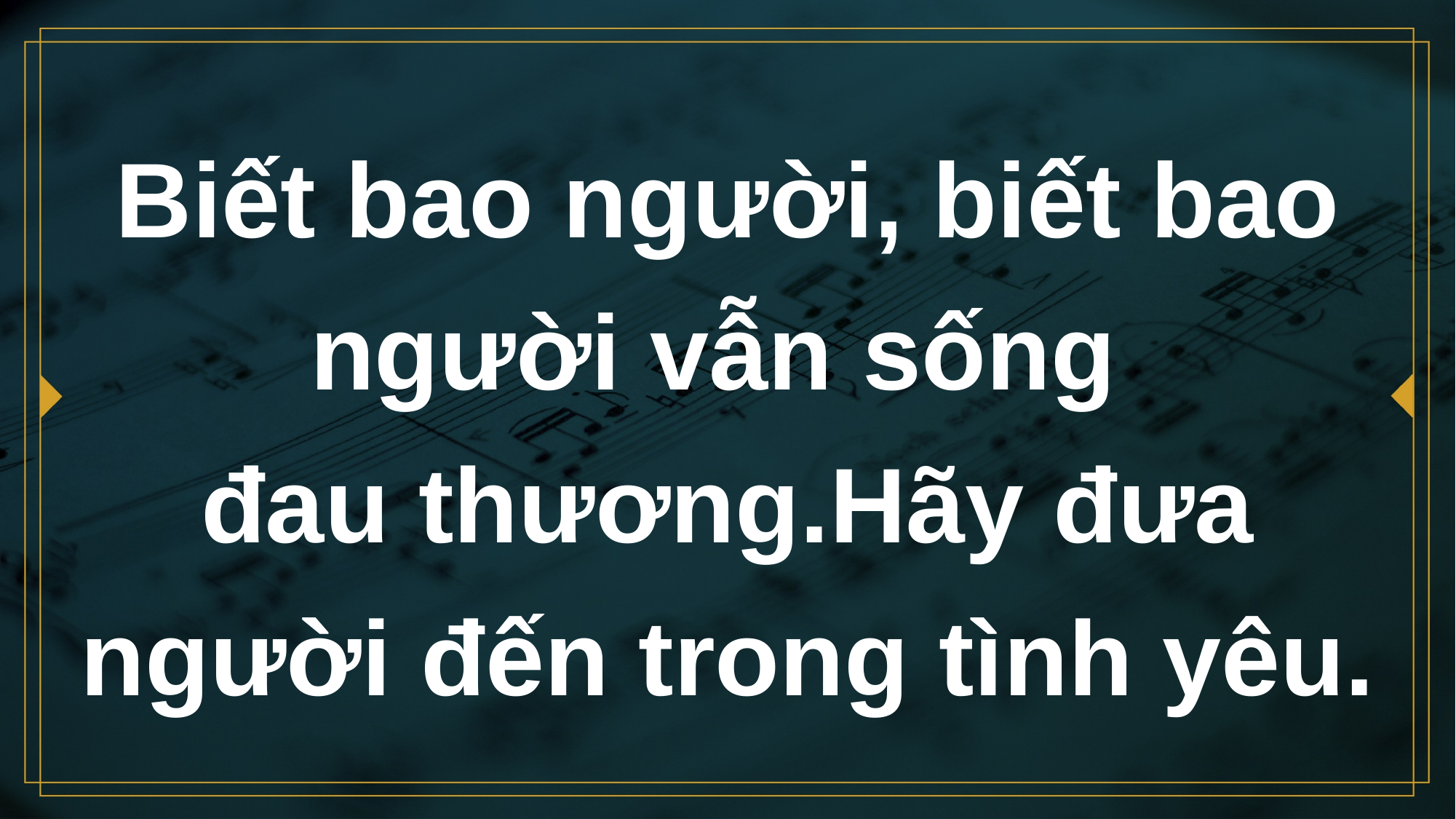

# Biết bao người, biết bao người vẫn sống đau thương.Hãy đưa người đến trong tình yêu.